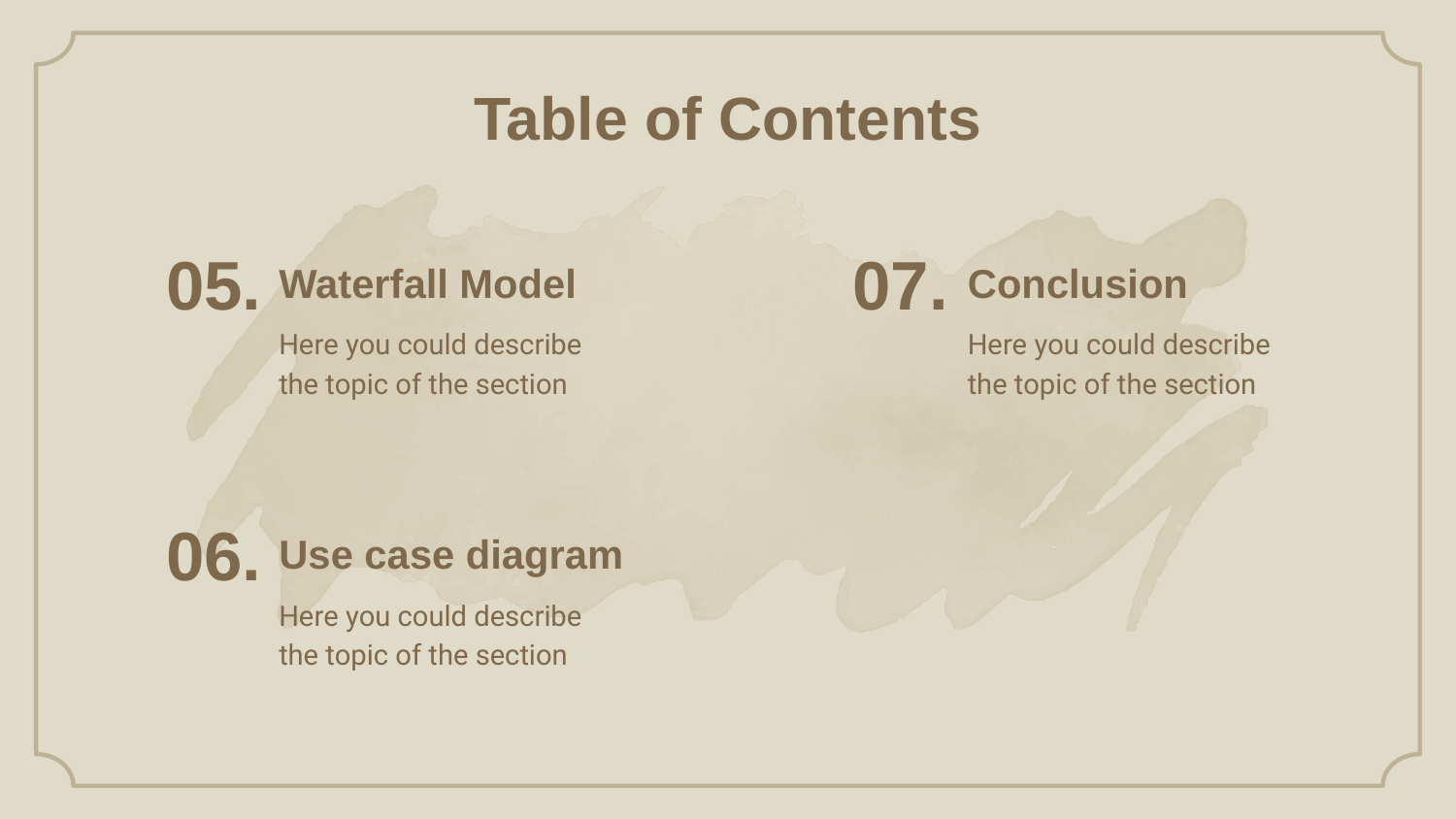

Table of Contents
05.
07.
# Waterfall Model
Conclusion
Here you could describe the topic of the section
Here you could describe the topic of the section
06.
Use case diagram
Here you could describe the topic of the section